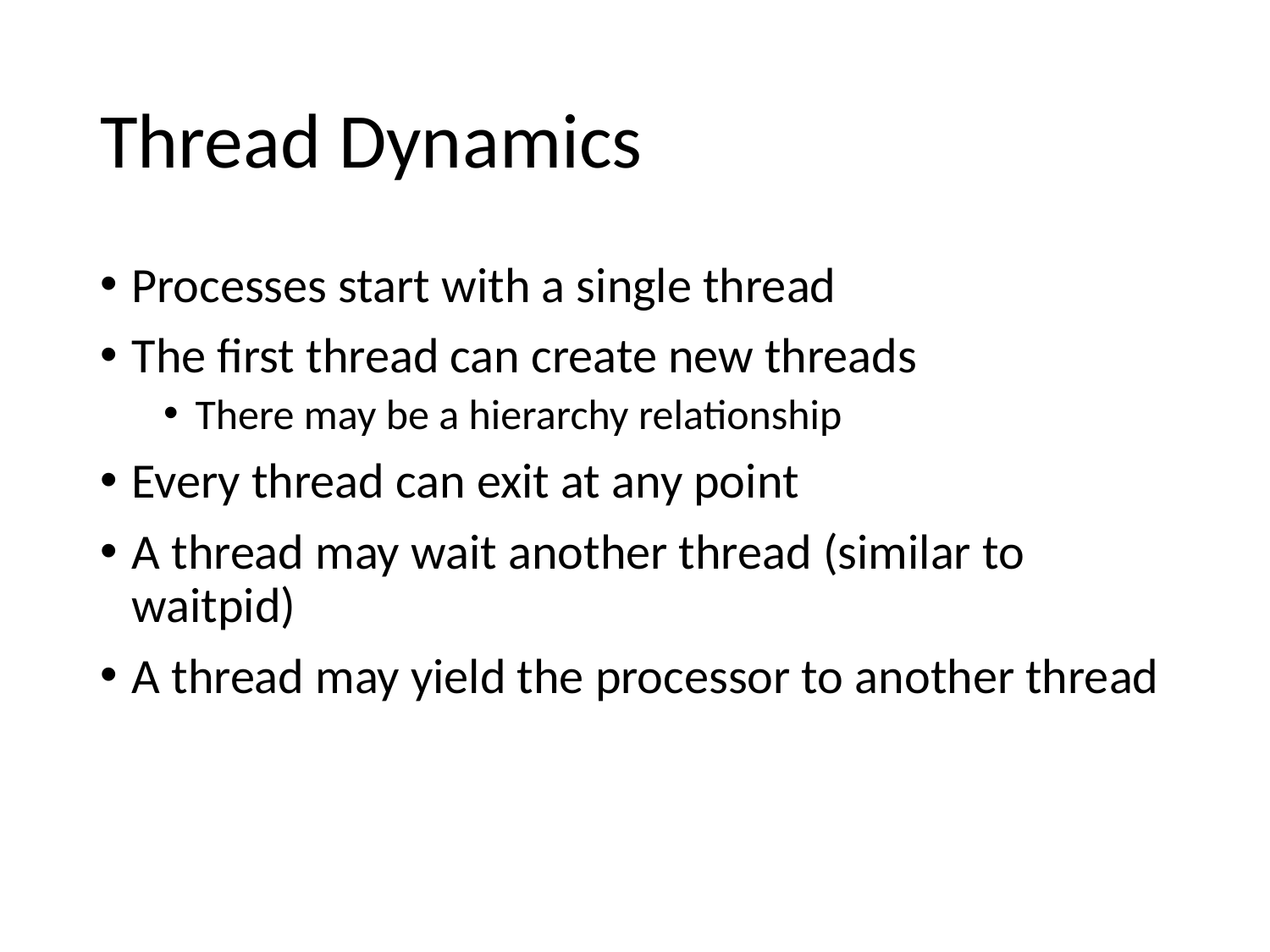

# Thread Dynamics
Processes start with a single thread
The first thread can create new threads
There may be a hierarchy relationship
Every thread can exit at any point
A thread may wait another thread (similar to waitpid)
A thread may yield the processor to another thread